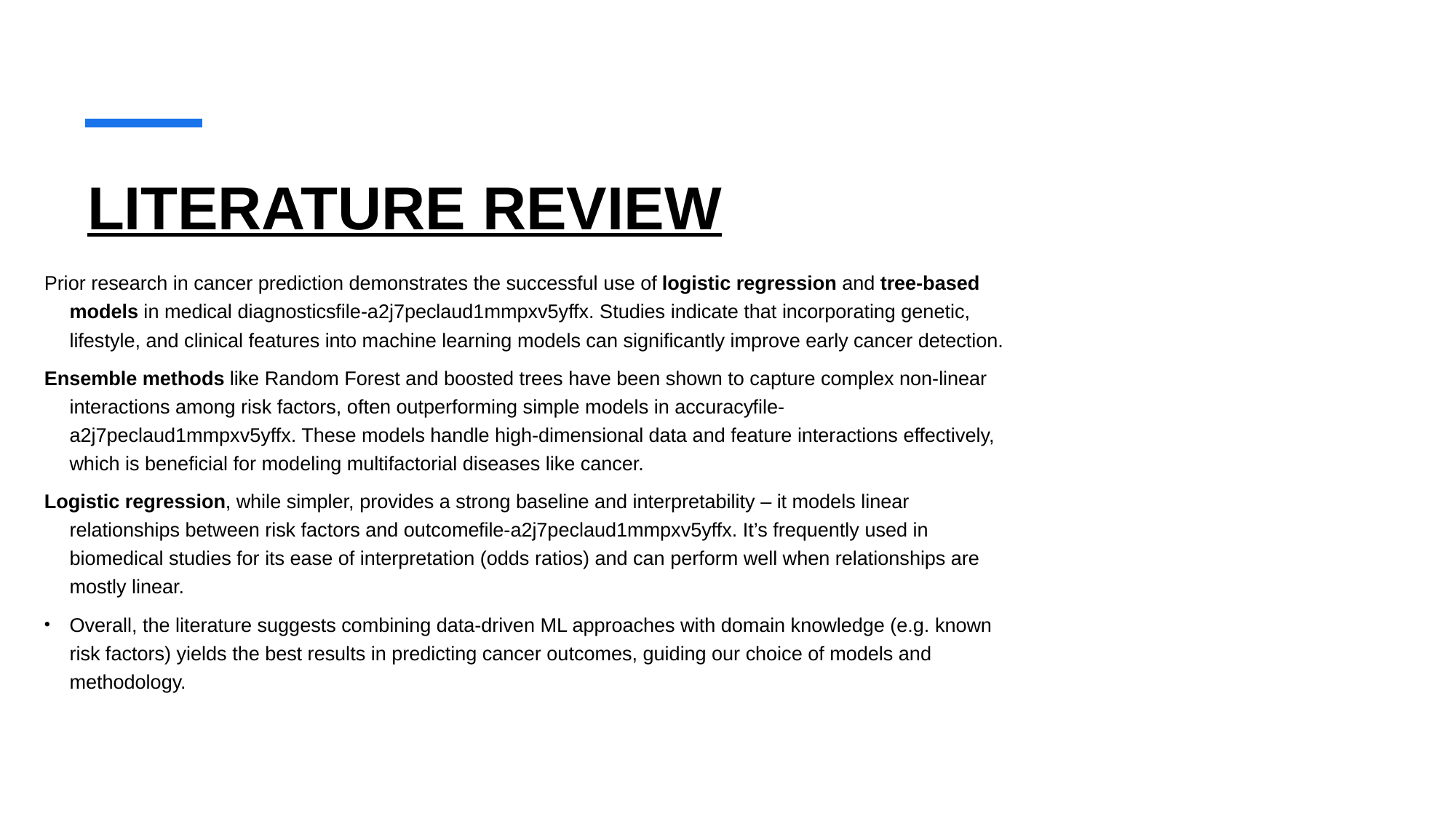

# LITERATURE REVIEW
Prior research in cancer prediction demonstrates the successful use of logistic regression and tree-based models in medical diagnostics​file-a2j7peclaud1mmpxv5yffx. Studies indicate that incorporating genetic, lifestyle, and clinical features into machine learning models can significantly improve early cancer detection.
Ensemble methods like Random Forest and boosted trees have been shown to capture complex non-linear interactions among risk factors, often outperforming simple models in accuracy​file-a2j7peclaud1mmpxv5yffx. These models handle high-dimensional data and feature interactions effectively, which is beneficial for modeling multifactorial diseases like cancer.
Logistic regression, while simpler, provides a strong baseline and interpretability – it models linear relationships between risk factors and outcome​file-a2j7peclaud1mmpxv5yffx. It’s frequently used in biomedical studies for its ease of interpretation (odds ratios) and can perform well when relationships are mostly linear.
Overall, the literature suggests combining data-driven ML approaches with domain knowledge (e.g. known risk factors) yields the best results in predicting cancer outcomes, guiding our choice of models and methodology.